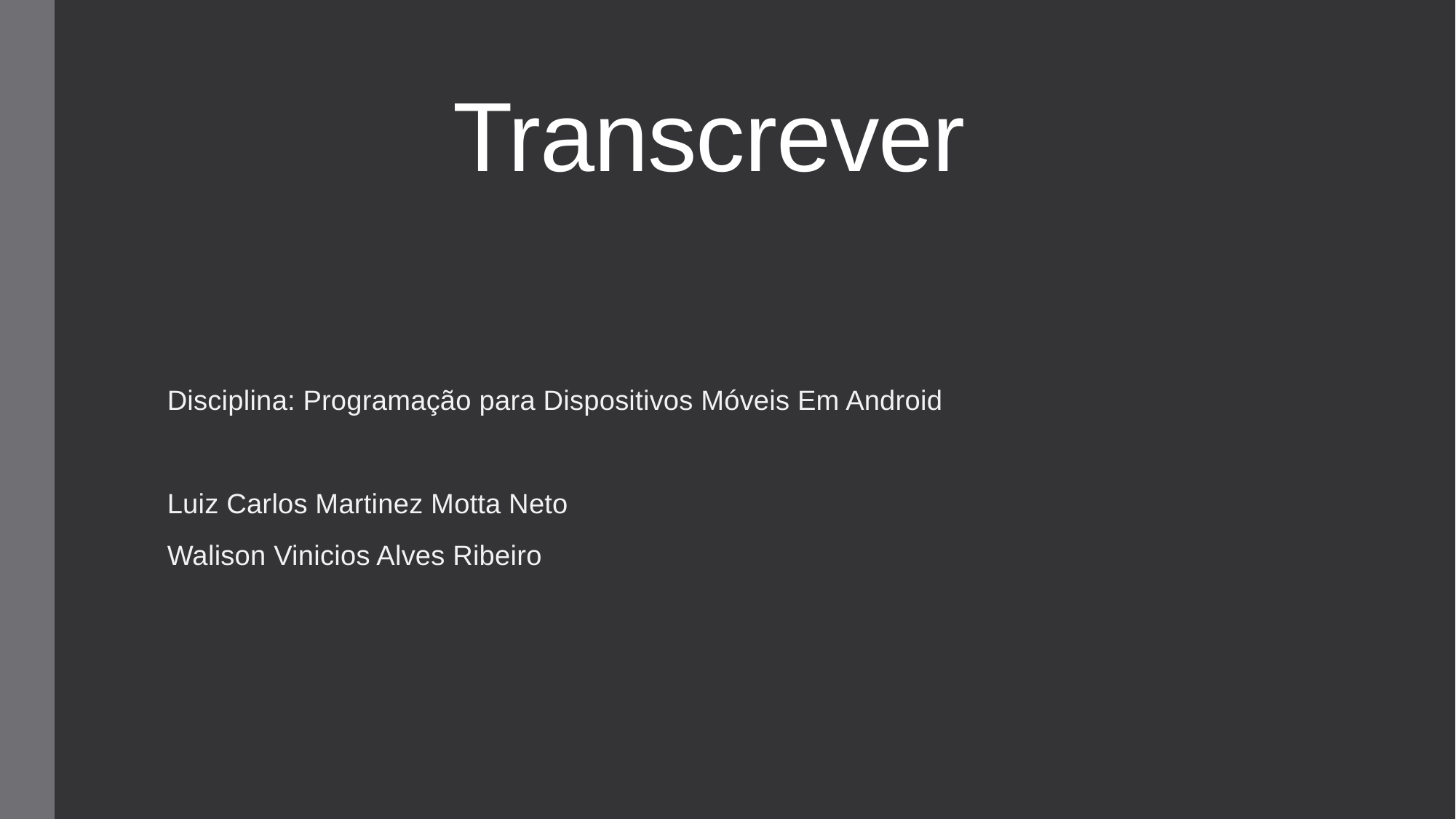

# Transcrever
Disciplina: Programação para Dispositivos Móveis Em Android

Luiz Carlos Martinez Motta Neto
Walison Vinicios Alves Ribeiro